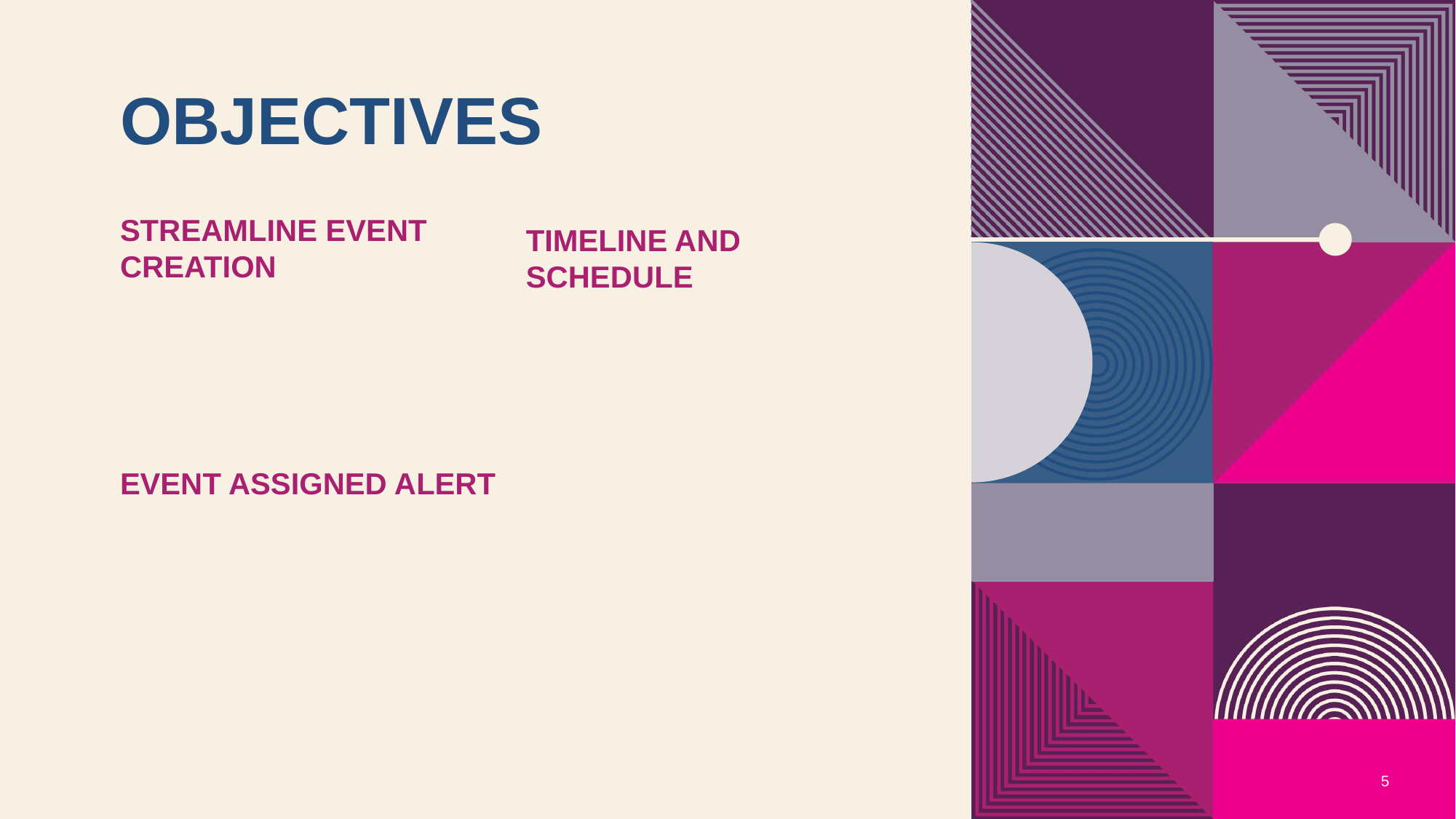

# Objectives
Streamline event Creation
Timeline and schedule

Event Assigned alert

5